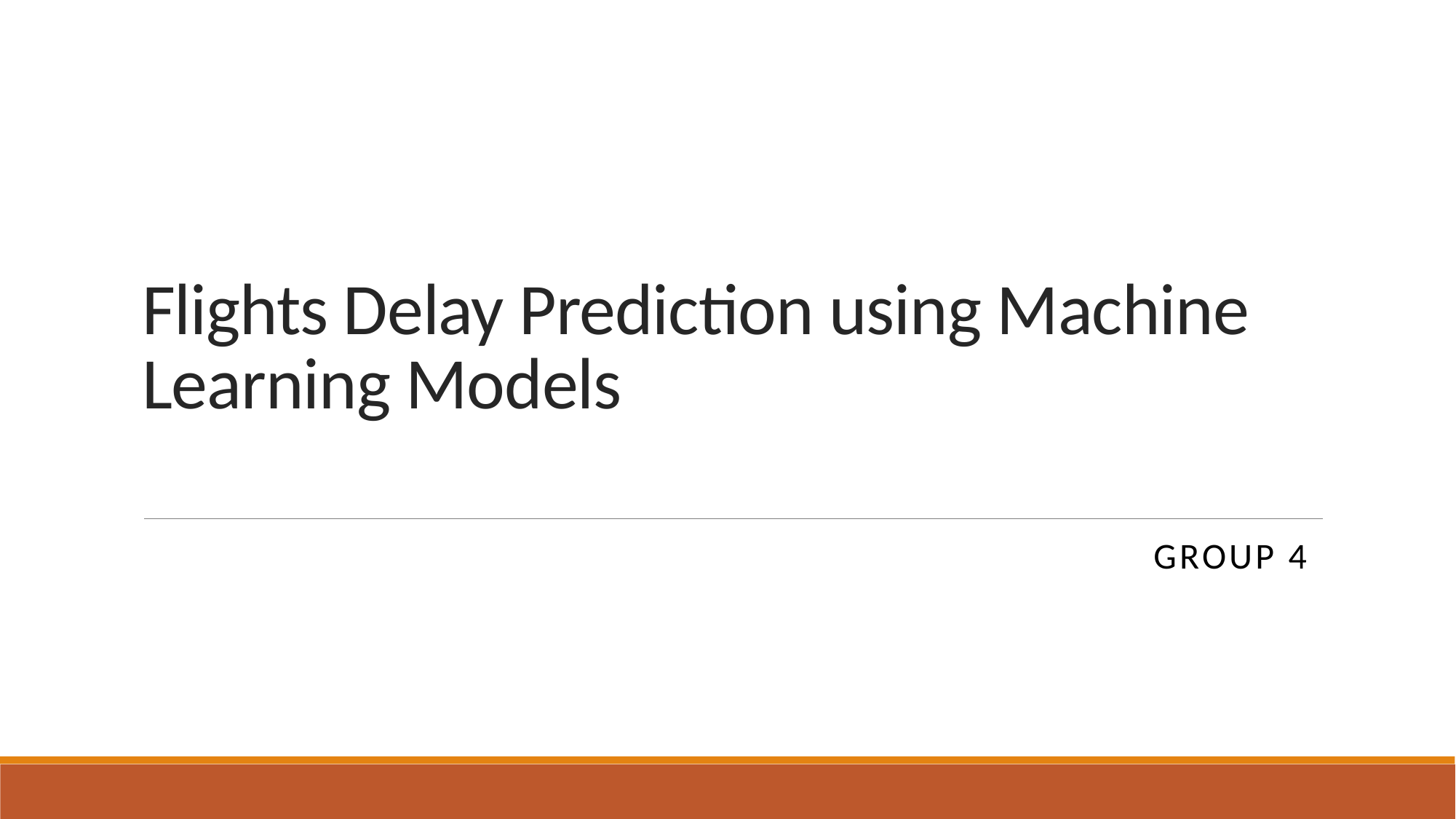

# Flights Delay Prediction using Machine Learning Models
                                                                                          Group 4